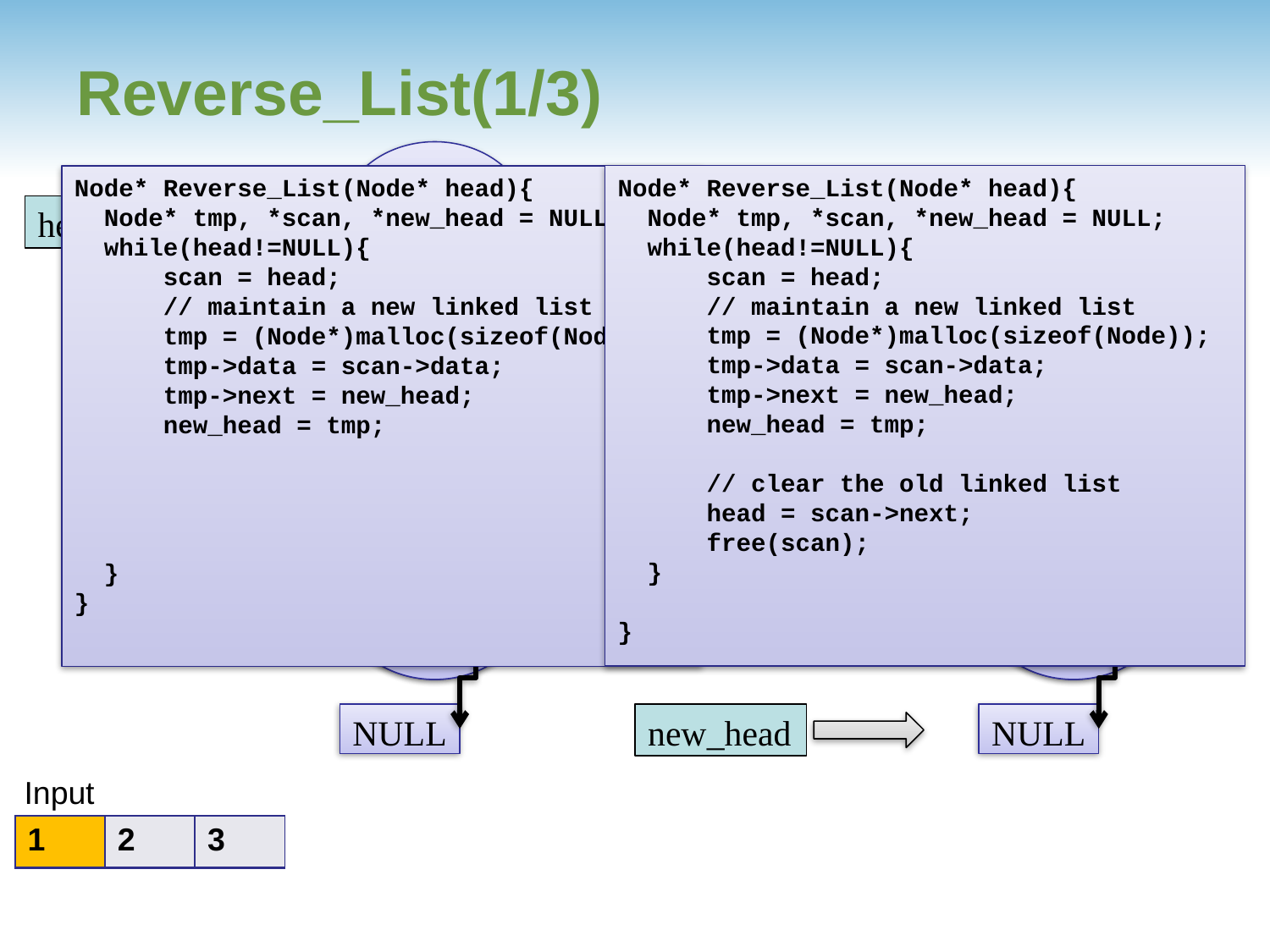

# Reverse_List(1/3)

1
next
Node* Reverse_List(Node* head){
  Node* tmp, *scan, *new_head = NULL;
  while(head!=NULL){
      scan = head;
      // maintain a new linked list
      tmp = (Node*)malloc(sizeof(Node));
      tmp->data = scan->data;
      tmp->next = new_head;
      new_head = tmp;

      // clear the old linked list
      head = scan->next;
      free(scan);
  }

}
Node* Reverse_List(Node* head){
  Node* tmp, *scan, *new_head = NULL;
  while(head!=NULL){
      scan = head;
      // maintain a new linked list
      tmp = (Node*)malloc(sizeof(Node));
      tmp->data = scan->data;
      tmp->next = new_head;
      new_head = tmp;

  }
}
head

scan

2
next

3
next

data
next

1
next

data
next
new_head

NULL
NULL
Input:
| 1 | 2 | 3 |
| --- | --- | --- |
| 1 | 2 | 3 |
| --- | --- | --- |